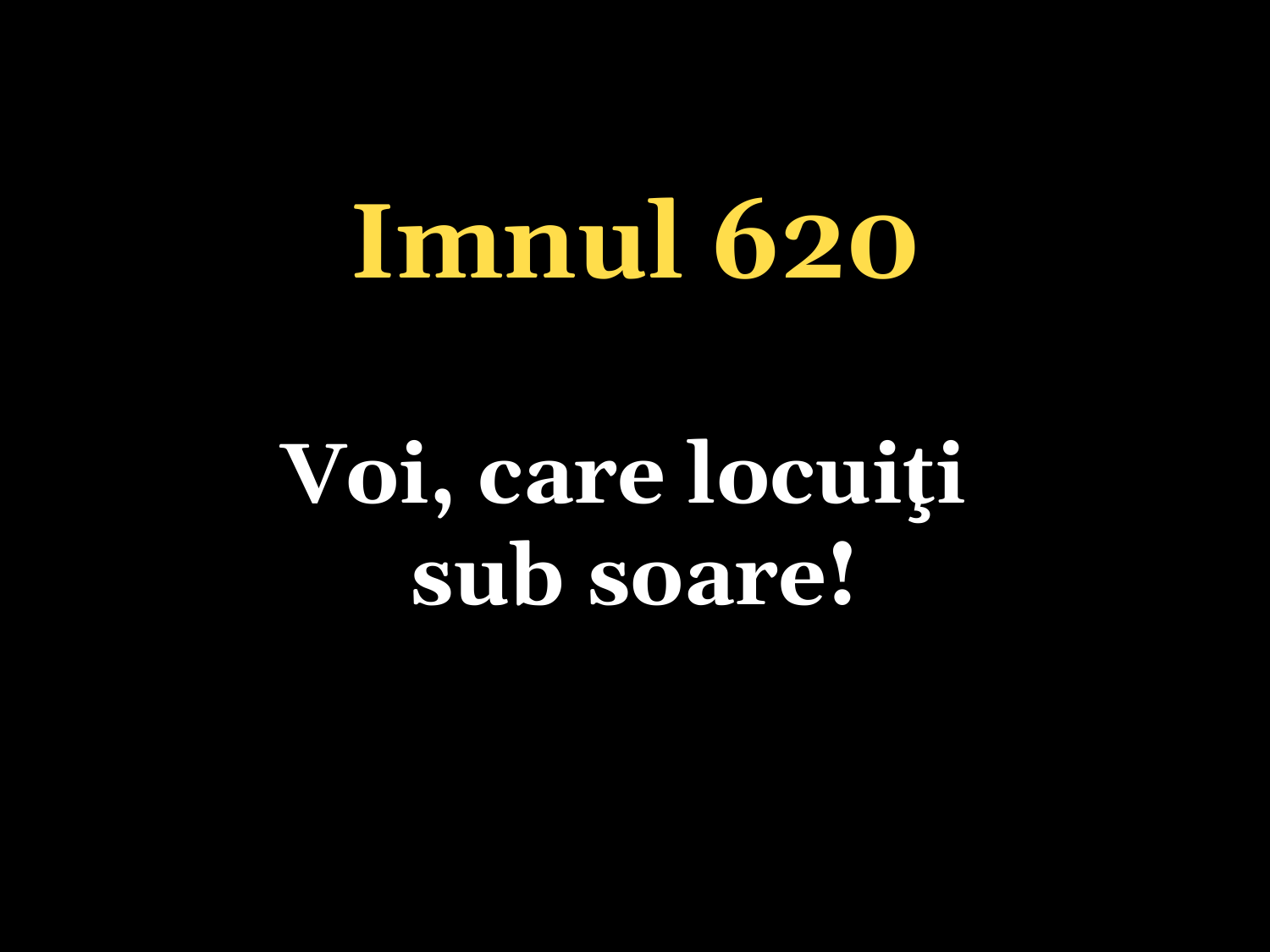

Imnul 620
Voi, care locuiţi
sub soare!